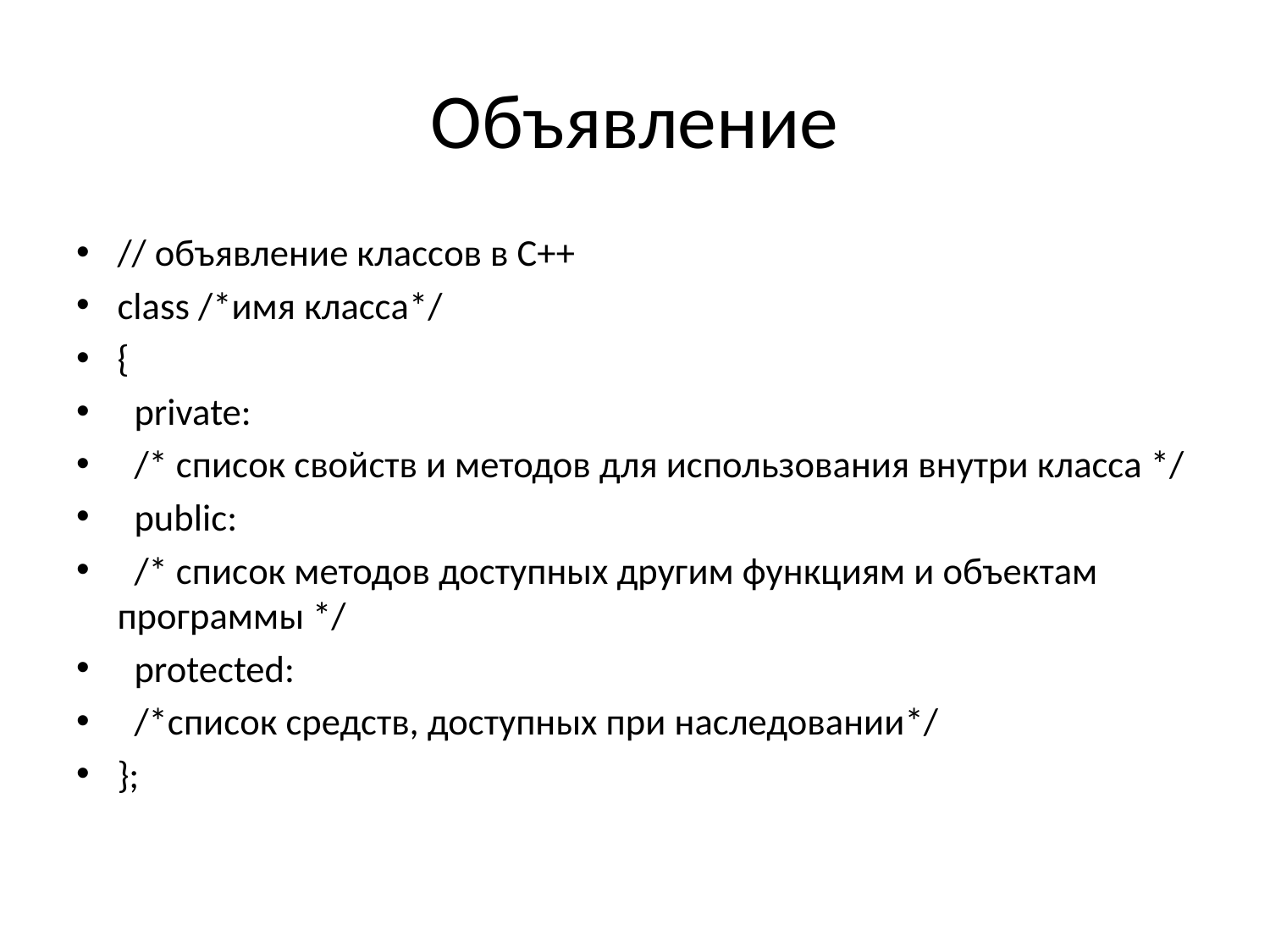

# Объявление
// объявление классов в С++
class /*имя класса*/
{
  private:
  /* список свойств и методов для использования внутри класса */
  public:
  /* список методов доступных другим функциям и объектам программы */
  protected:
  /*список средств, доступных при наследовании*/
};